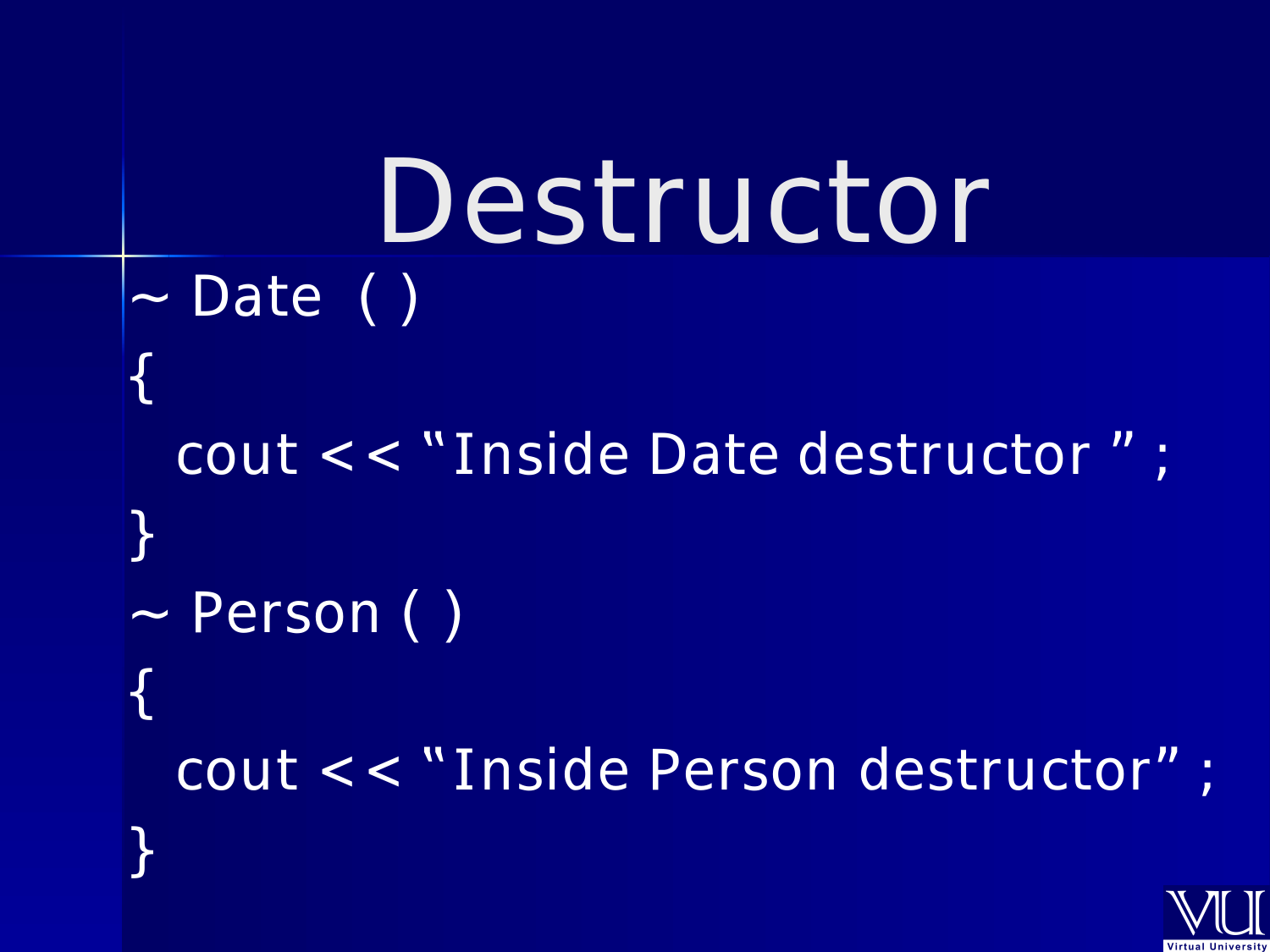

# Destructor
~ Date  ( )
{
	cout << “Inside Date destructor ” ;
}
~ Person ( )
{
	cout << “Inside Person destructor” ;
}